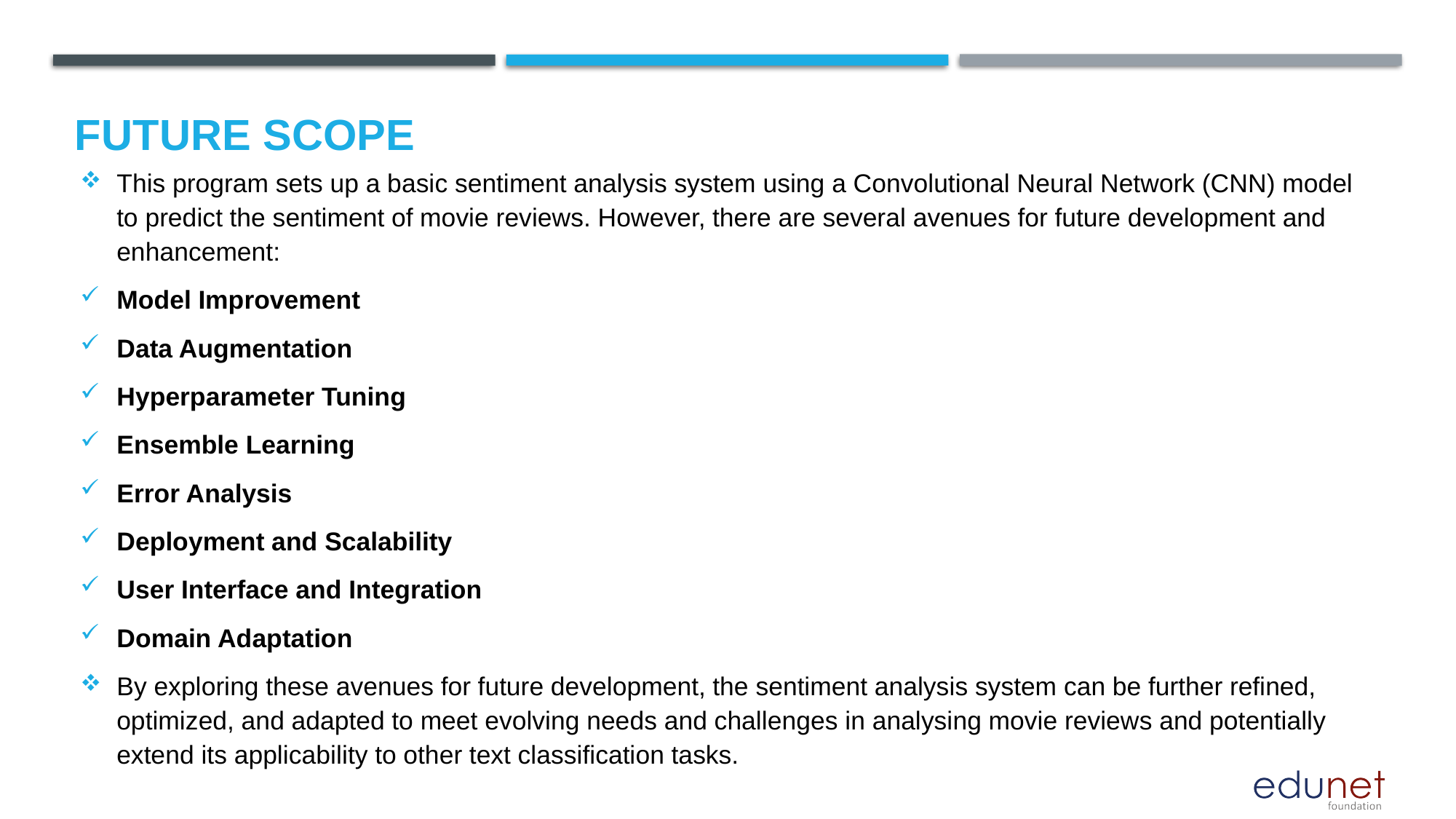

Future scope
This program sets up a basic sentiment analysis system using a Convolutional Neural Network (CNN) model to predict the sentiment of movie reviews. However, there are several avenues for future development and enhancement:
Model Improvement
Data Augmentation
Hyperparameter Tuning
Ensemble Learning
Error Analysis
Deployment and Scalability
User Interface and Integration
Domain Adaptation
By exploring these avenues for future development, the sentiment analysis system can be further refined, optimized, and adapted to meet evolving needs and challenges in analysing movie reviews and potentially extend its applicability to other text classification tasks.